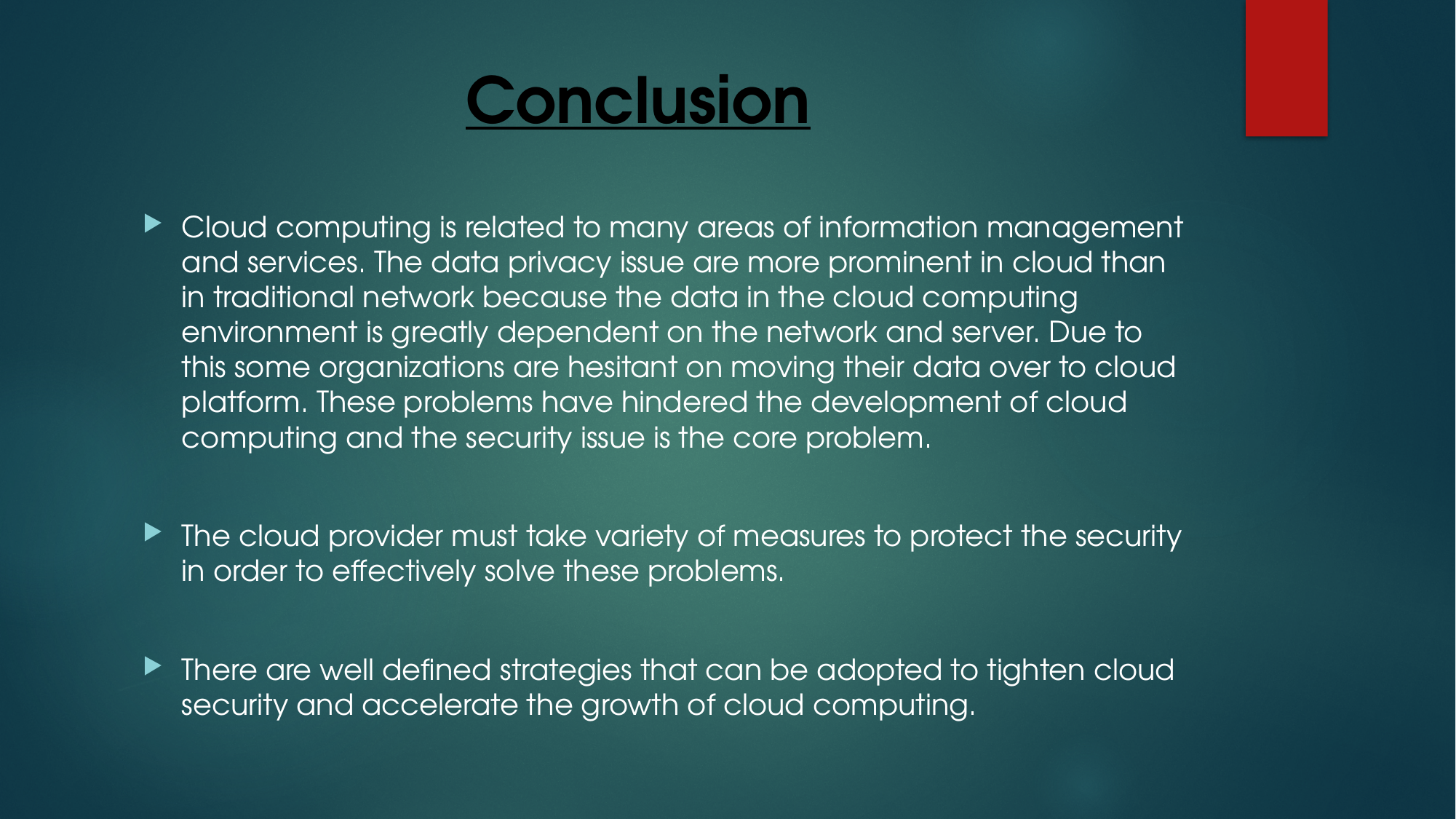

# Conclusion

Cloud computing is related to many areas of information management and services. The data privacy issue are more prominent in cloud than in traditional network because the data in the cloud computing environment is greatly dependent on the network and server. Due to this some organizations are hesitant on moving their data over to cloud platform. These problems have hindered the development of cloud computing and the security issue is the core problem.

The cloud provider must take variety of measures to protect the security in order to effectively solve these problems.

There are well defined strategies that can be adopted to tighten cloud security and accelerate the growth of cloud computing.